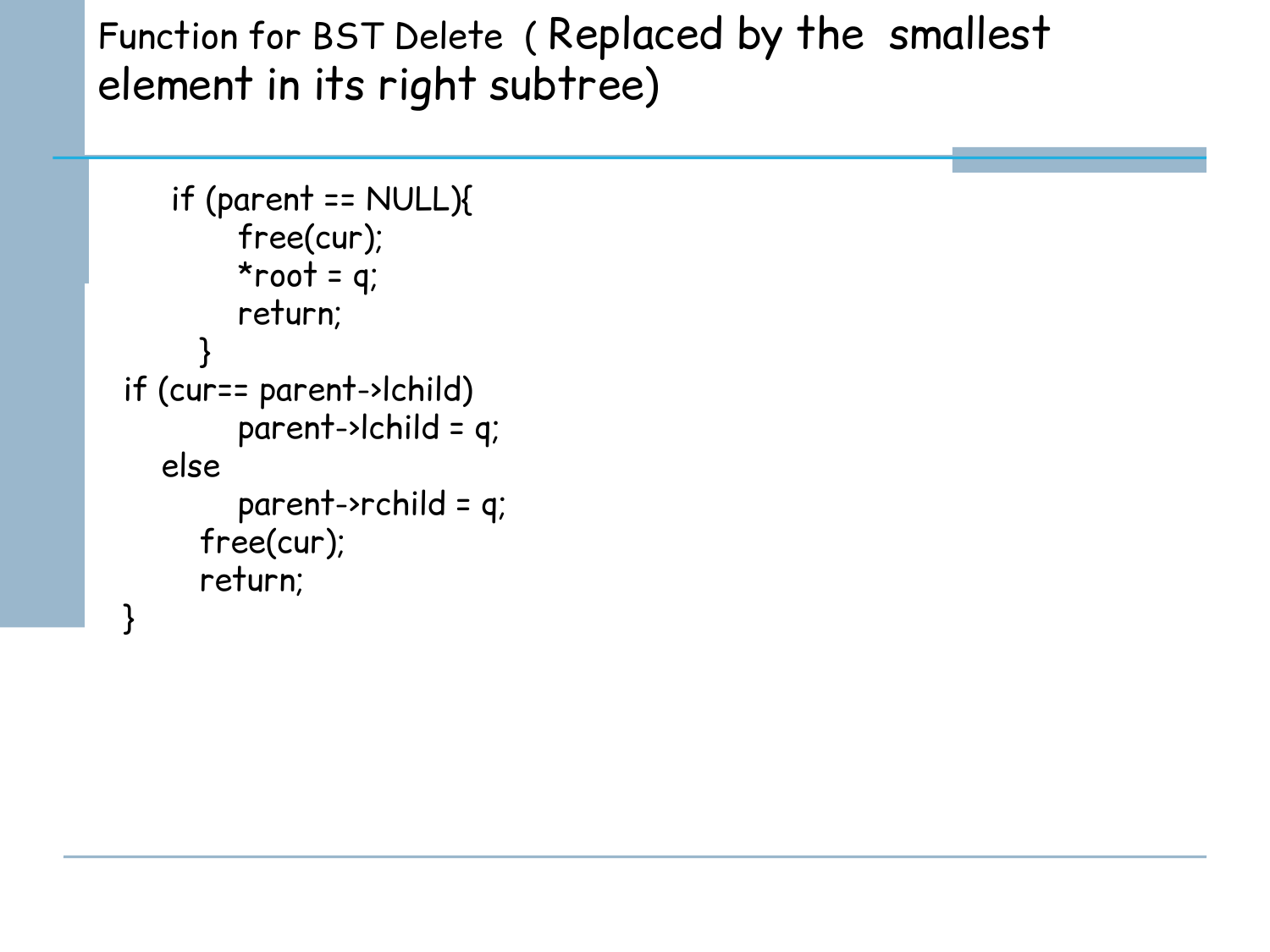

Function for BST Delete  ( Replaced by the  smallest element in its right subtree)
     if (parent == NULL){
            free(cur);
            *root = q;
            return;
        }
if (cur== parent->lchild)
            parent->lchild = q;
    else
            parent->rchild = q;
        free(cur);
        return;
}